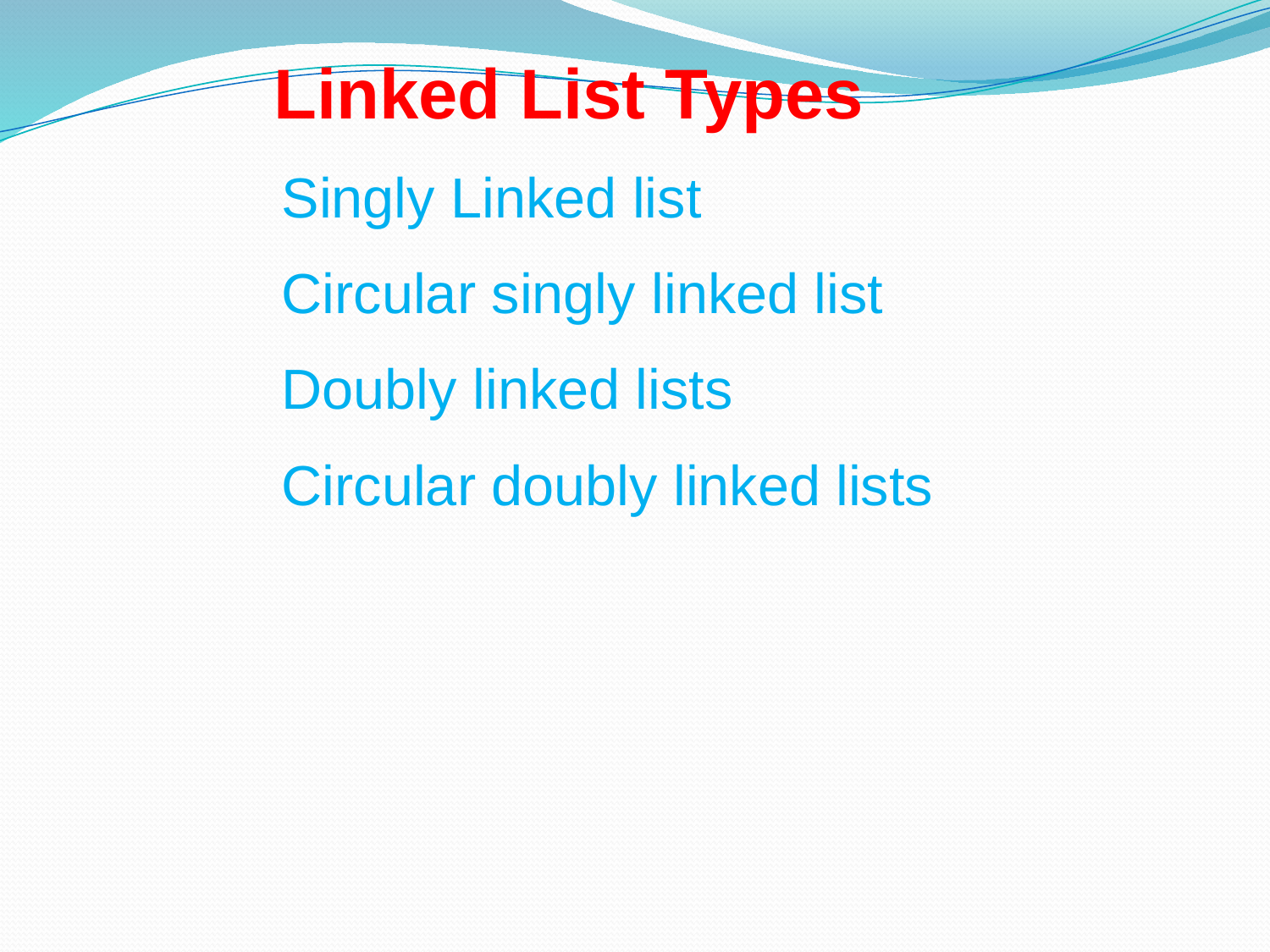

Linked List Types
   Singly Linked list
   Circular singly linked list
   Doubly linked lists
   Circular doubly linked lists